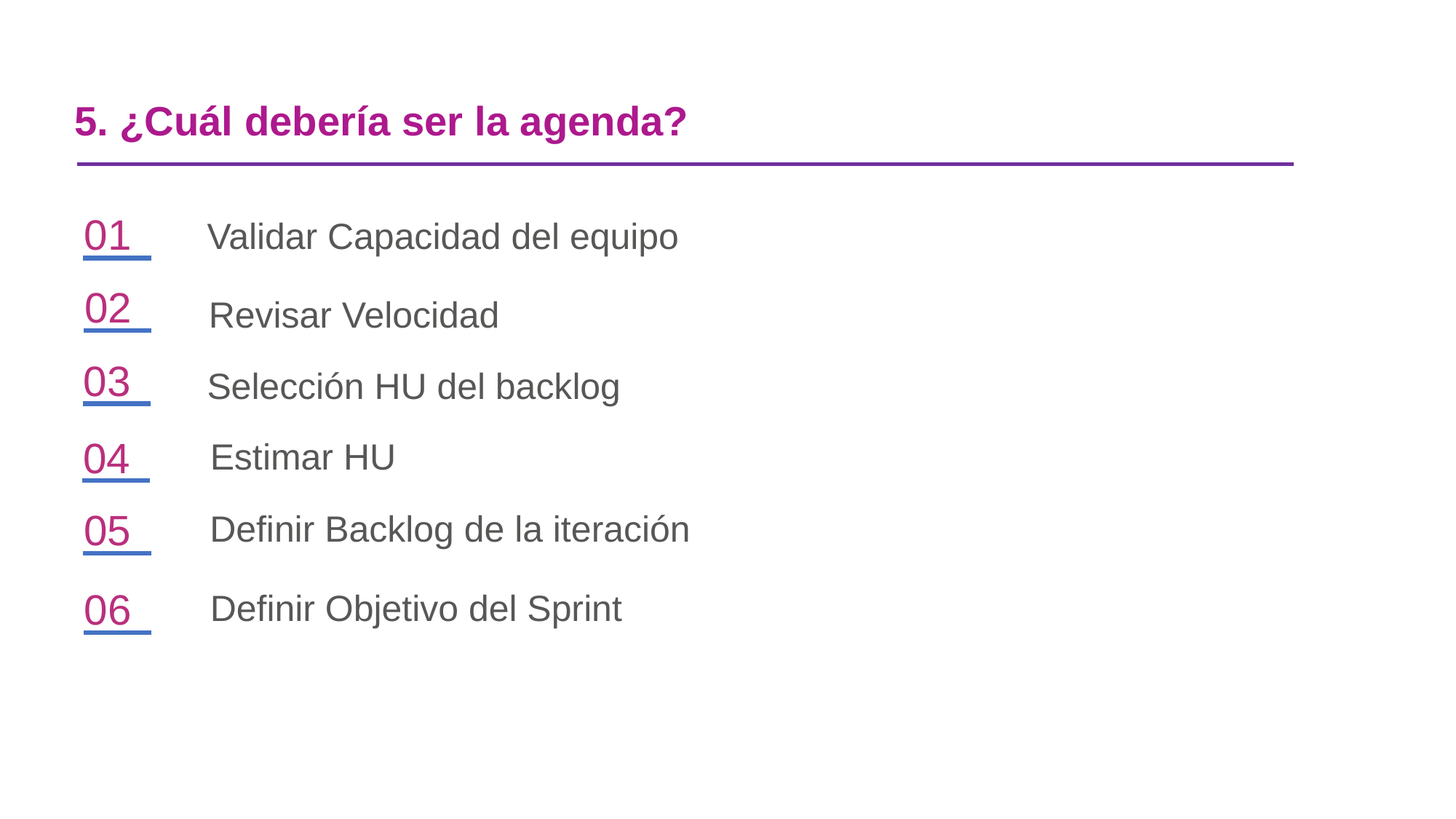

5. ¿Cuál debería ser la agenda?
01
Validar Capacidad del equipo
02
 Revisar Velocidad
03

Selección HU del backlog
04
Estimar HU

05
Definir Backlog de la iteración

06
Definir Objetivo del Sprint